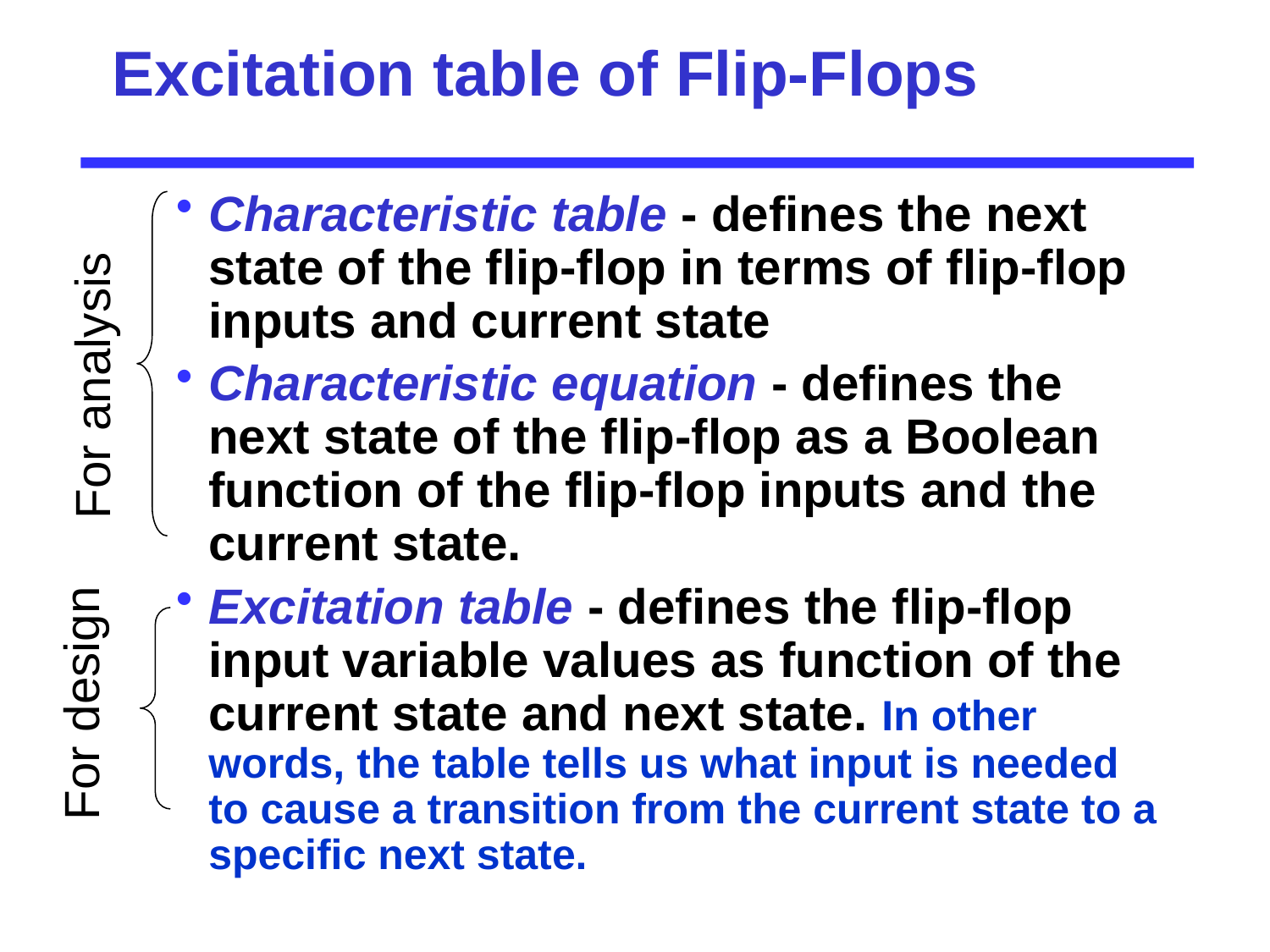

# Excitation table of Flip-Flops
Characteristic table - defines the next state of the flip-flop in terms of flip-flop inputs and current state
Characteristic equation - defines the next state of the flip-flop as a Boolean function of the flip-flop inputs and the current state.
Excitation table - defines the flip-flop input variable values as function of the current state and next state. In other words, the table tells us what input is needed to cause a transition from the current state to a specific next state.

For analysis
For design